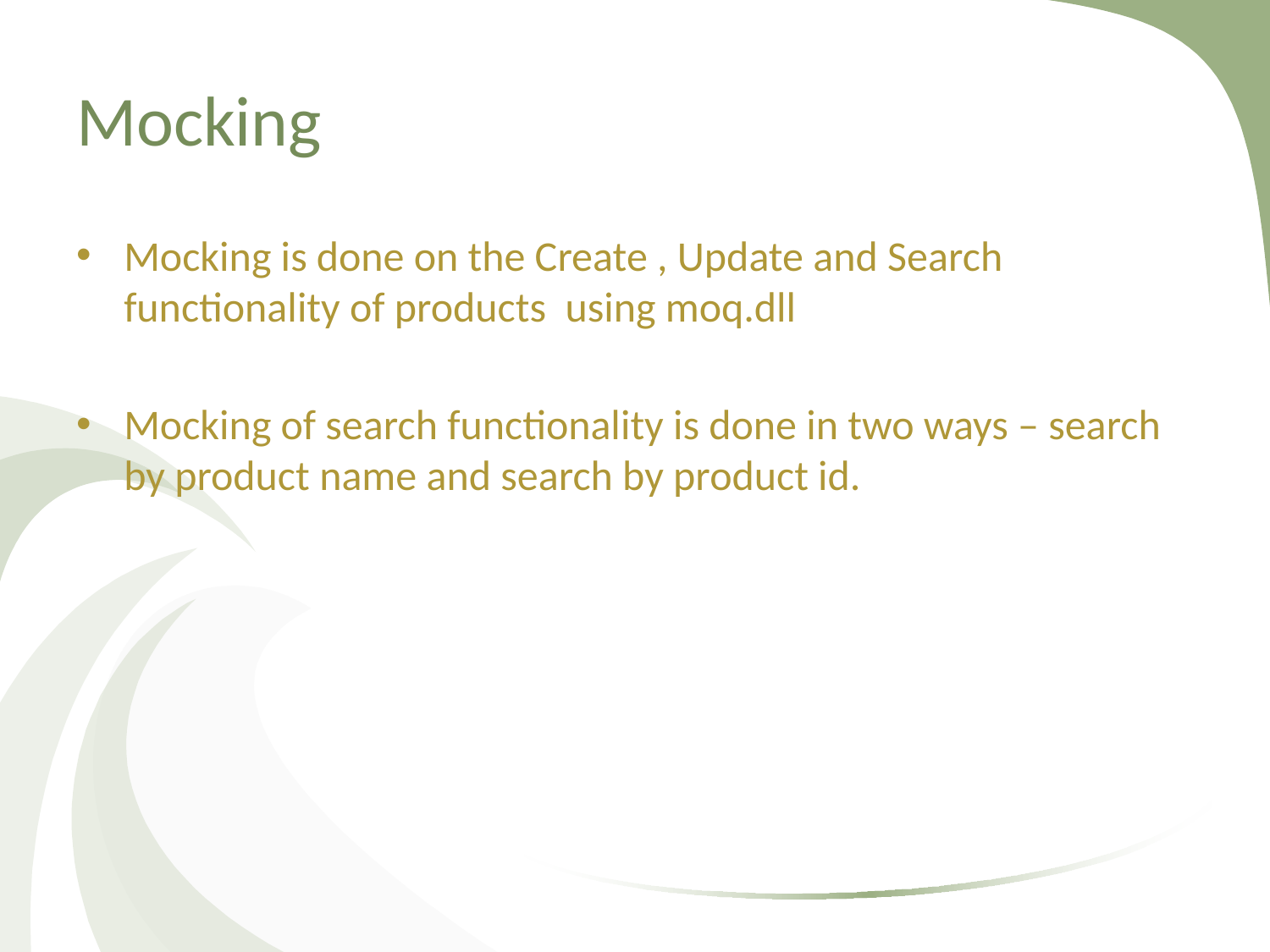

# Mocking
Mocking is done on the Create , Update and Search functionality of products  using moq.dll

Mocking of search functionality is done in two ways – search by product name and search by product id.